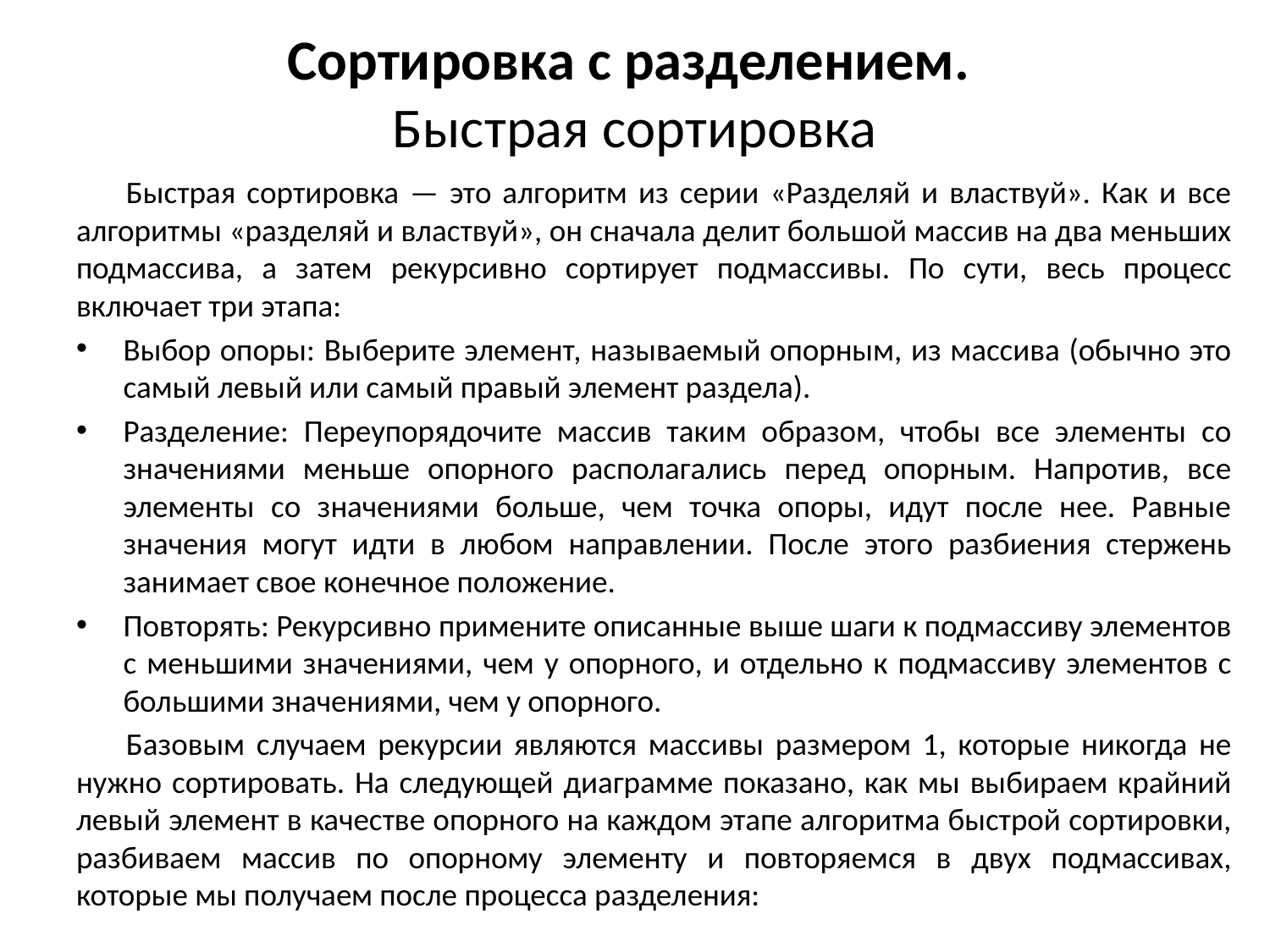

# Сортировка с разделением. Быстрая сортировка
Быстрая сортировка — это алгоритм из серии «Разделяй и властвуй». Как и все алгоритмы «разделяй и властвуй», он сначала делит большой массив на два меньших подмассива, а затем рекурсивно сортирует подмассивы. По сути, весь процесс включает три этапа:
Выбор опоры: Выберите элемент, называемый опорным, из массива (обычно это самый левый или самый правый элемент раздела).
Разделение: Переупорядочите массив таким образом, чтобы все элементы со значениями меньше опорного располагались перед опорным. Напротив, все элементы со значениями больше, чем точка опоры, идут после нее. Равные значения могут идти в любом направлении. После этого разбиения стержень занимает свое конечное положение.
Повторять: Рекурсивно примените описанные выше шаги к подмассиву элементов с меньшими значениями, чем у опорного, и отдельно к подмассиву элементов с большими значениями, чем у опорного.
Базовым случаем рекурсии являются массивы размером 1, которые никогда не нужно сортировать. На следующей диаграмме показано, как мы выбираем крайний левый элемент в качестве опорного на каждом этапе алгоритма быстрой сортировки, разбиваем массив по опорному элементу и повторяемся в двух подмассивах, которые мы получаем после процесса разделения: